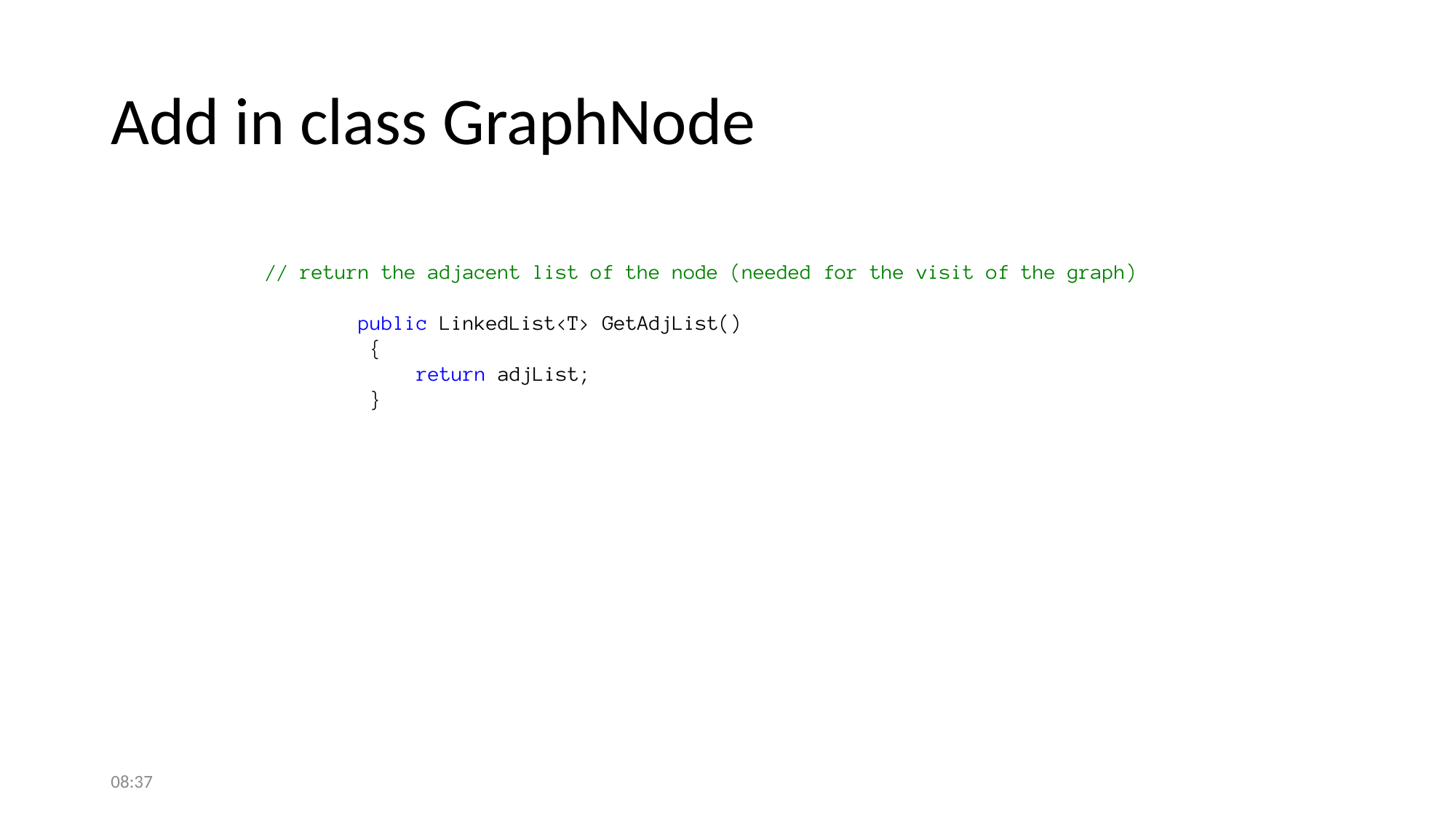

# Add in class GraphNode
// return the adjacent list of the node (needed for the visit of the graph)

        public LinkedList<T> GetAdjList()
         {
             return adjList;
         }
08:37